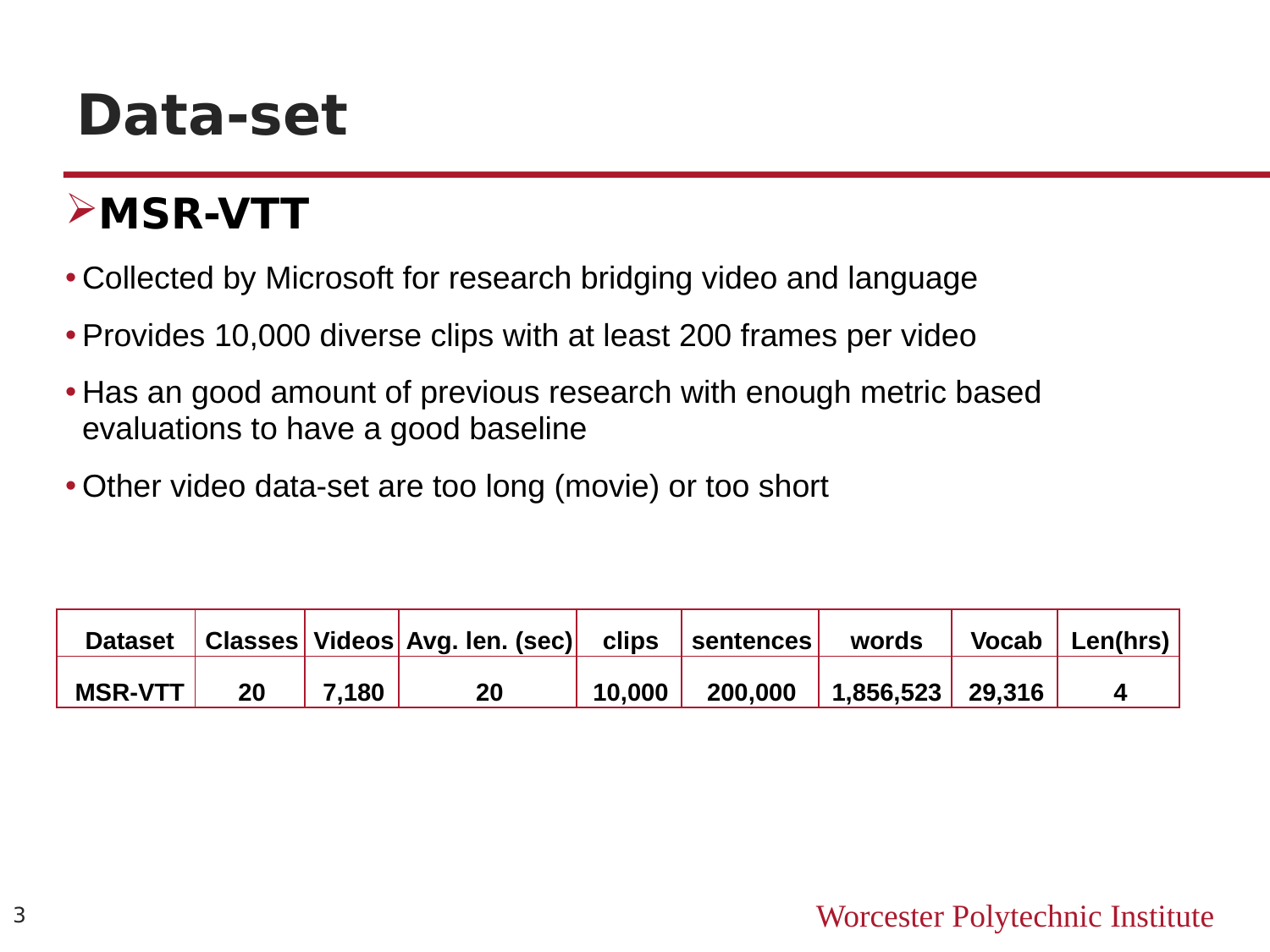

# Data-set
MSR-VTT
Collected by Microsoft for research bridging video and language
Provides 10,000 diverse clips with at least 200 frames per video
Has an good amount of previous research with enough metric based evaluations to have a good baseline
Other video data-set are too long (movie) or too short

| Dataset | Classes | Videos | Avg. len. (sec) | clips | sentences | words | Vocab | Len(hrs) |
| --- | --- | --- | --- | --- | --- | --- | --- | --- |
| MSR-VTT | 20 | 7,180 | 20 | 10,000 | 200,000 | 1,856,523 | 29,316 | 4 |
3